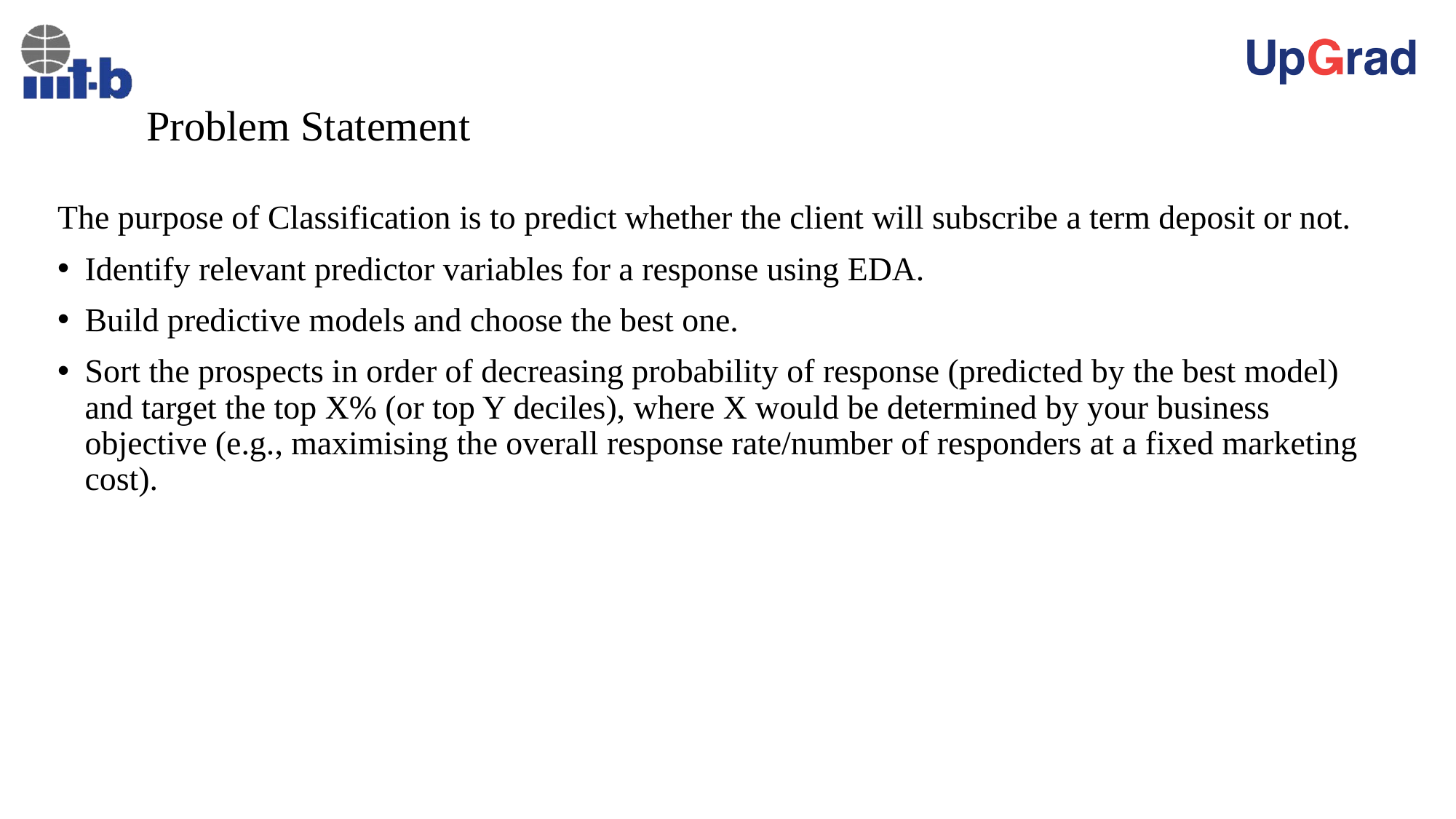

# Problem Statement
The purpose of Classification is to predict whether the client will subscribe a term deposit or not.
Identify relevant predictor variables for a response using EDA.
Build predictive models and choose the best one.
Sort the prospects in order of decreasing probability of response (predicted by the best model) and target the top X% (or top Y deciles), where X would be determined by your business objective (e.g., maximising the overall response rate/number of responders at a fixed marketing cost).